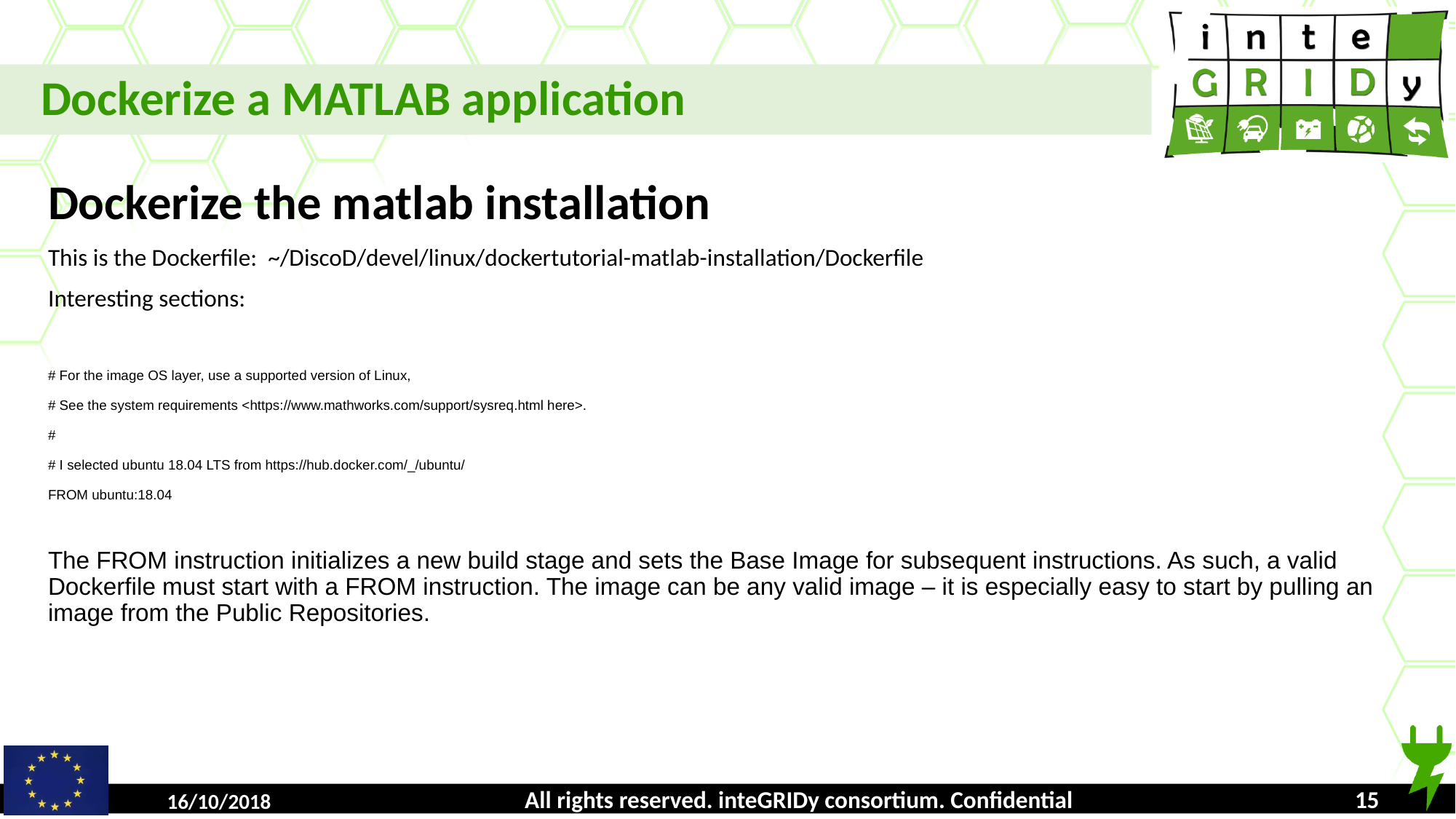

Dockerize a MATLAB application
Dockerize the matlab installation
This is the Dockerfile:  ~/DiscoD/devel/linux/dockertutorial-matlab-installation/Dockerfile
Interesting sections:

# For the image OS layer, use a supported version of Linux,
# See the system requirements <https://www.mathworks.com/support/sysreq.html here>.
#
# I selected ubuntu 18.04 LTS from https://hub.docker.com/_/ubuntu/
FROM ubuntu:18.04

The FROM instruction initializes a new build stage and sets the Base Image for subsequent instructions. As such, a valid Dockerfile must start with a FROM instruction. The image can be any valid image – it is especially easy to start by pulling an image from the Public Repositories.

All rights reserved. inteGRIDy consortium. Confidential
16/10/2018
15